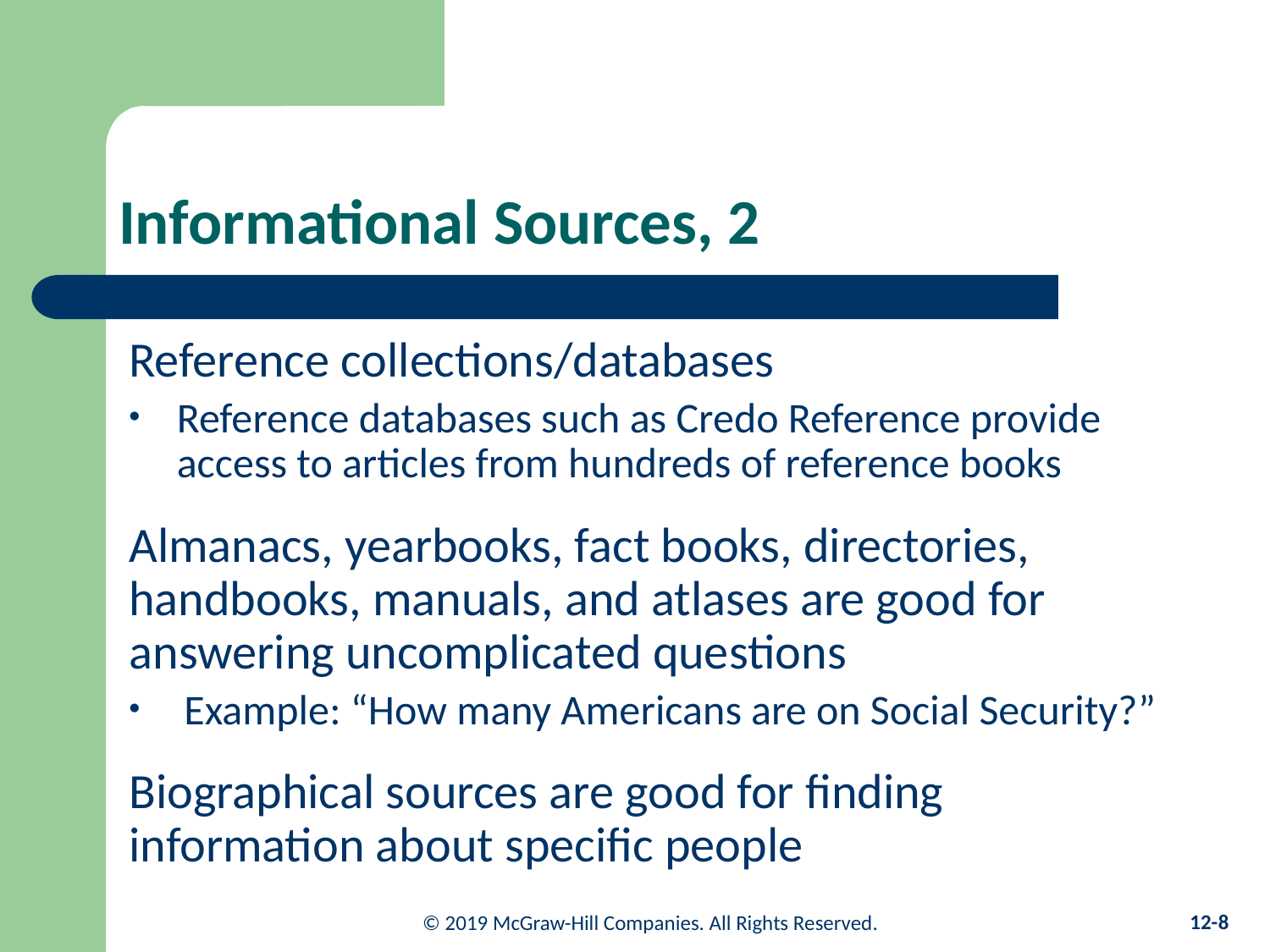

# Informational Sources, 2
Reference collections/databases
Reference databases such as Credo Reference provide access to articles from hundreds of reference books

Almanacs, yearbooks, fact books, directories, handbooks, manuals, and atlases are good for answering uncomplicated questions
Example: “How many Americans are on Social Security?”

Biographical sources are good for finding information about specific people